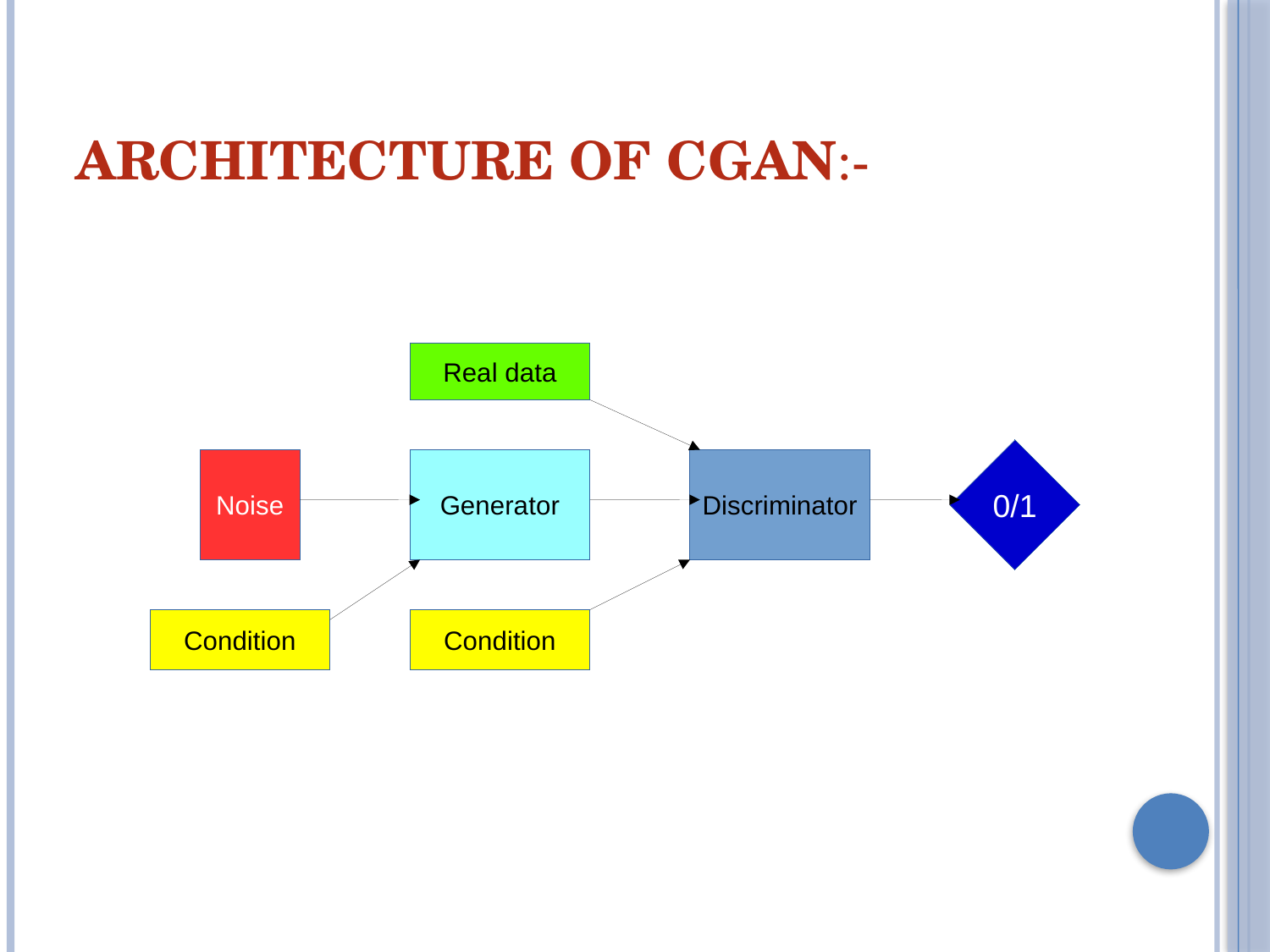

Architecture of CGAN:-
Real data

0/1
Noise
Generator
Discriminator

Condition
Condition